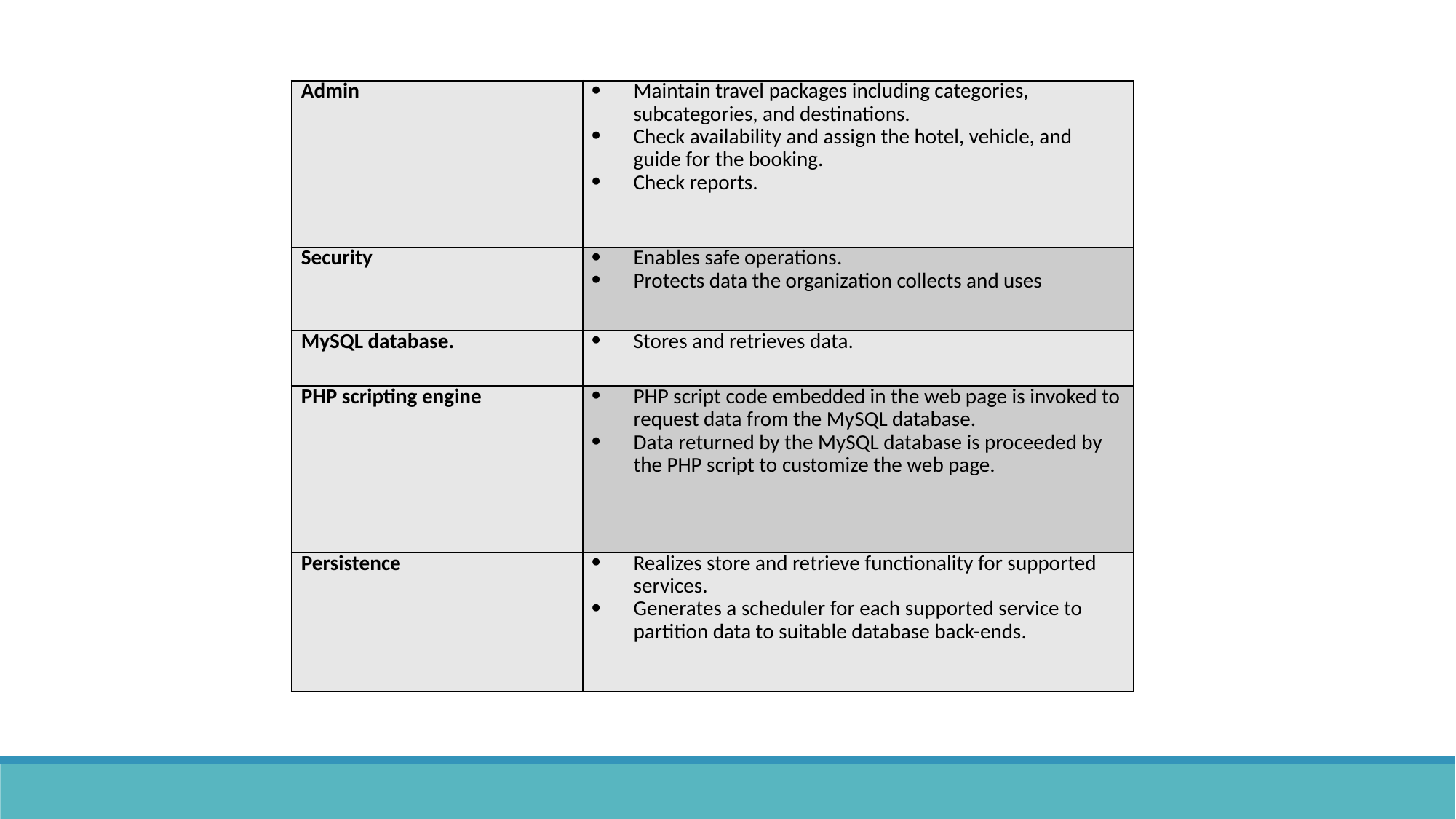

| Admin | Maintain travel packages including categories, subcategories, and destinations. Check availability and assign the hotel, vehicle, and guide for the booking. Check reports. |
| --- | --- |
| Security | Enables safe operations. Protects data the organization collects and uses |
| MySQL database. | Stores and retrieves data. |
| PHP scripting engine | PHP script code embedded in the web page is invoked to request data from the MySQL database. Data returned by the MySQL database is proceeded by the PHP script to customize the web page. |
| Persistence | Realizes store and retrieve functionality for supported services. Generates a scheduler for each supported service to partition data to suitable database back-ends. |